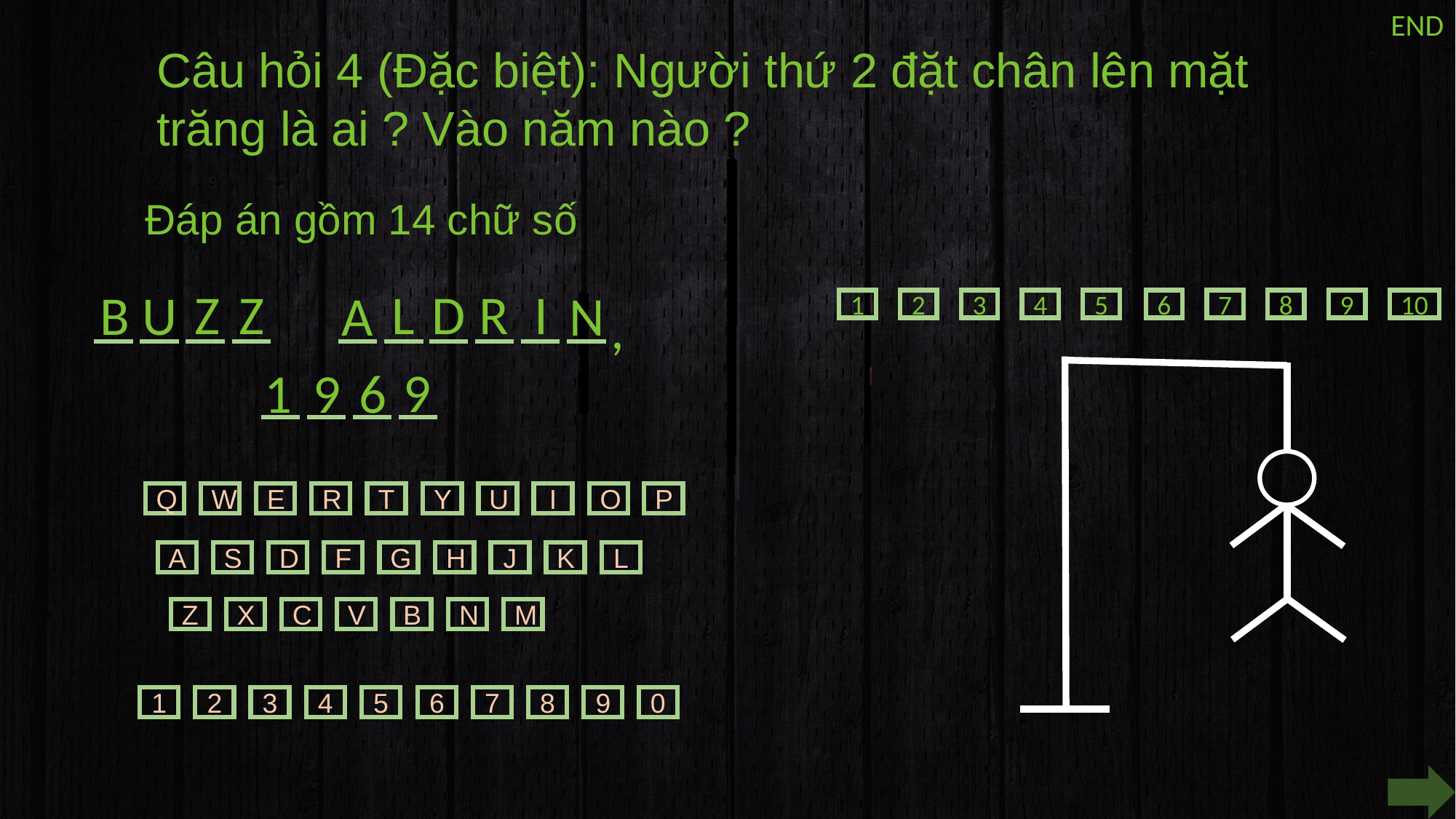

END
Câu hỏi 4 (Đặc biệt): Người thứ 2 đặt chân lên mặt trăng là ai ? Vào năm nào ?
Đáp án gồm 14 chữ số
R
Z
Z
I
L
D
U
B
A
N
,
1
2
3
4
5
6
7
8
9
10
9
1
9
6

Q
W
E
R
T
Y
U
I
O
P
A
S
D
F
G
H
J
K
L
Z
X
C
V
B
N
M
1
2
3
4
5
6
7
8
9
0